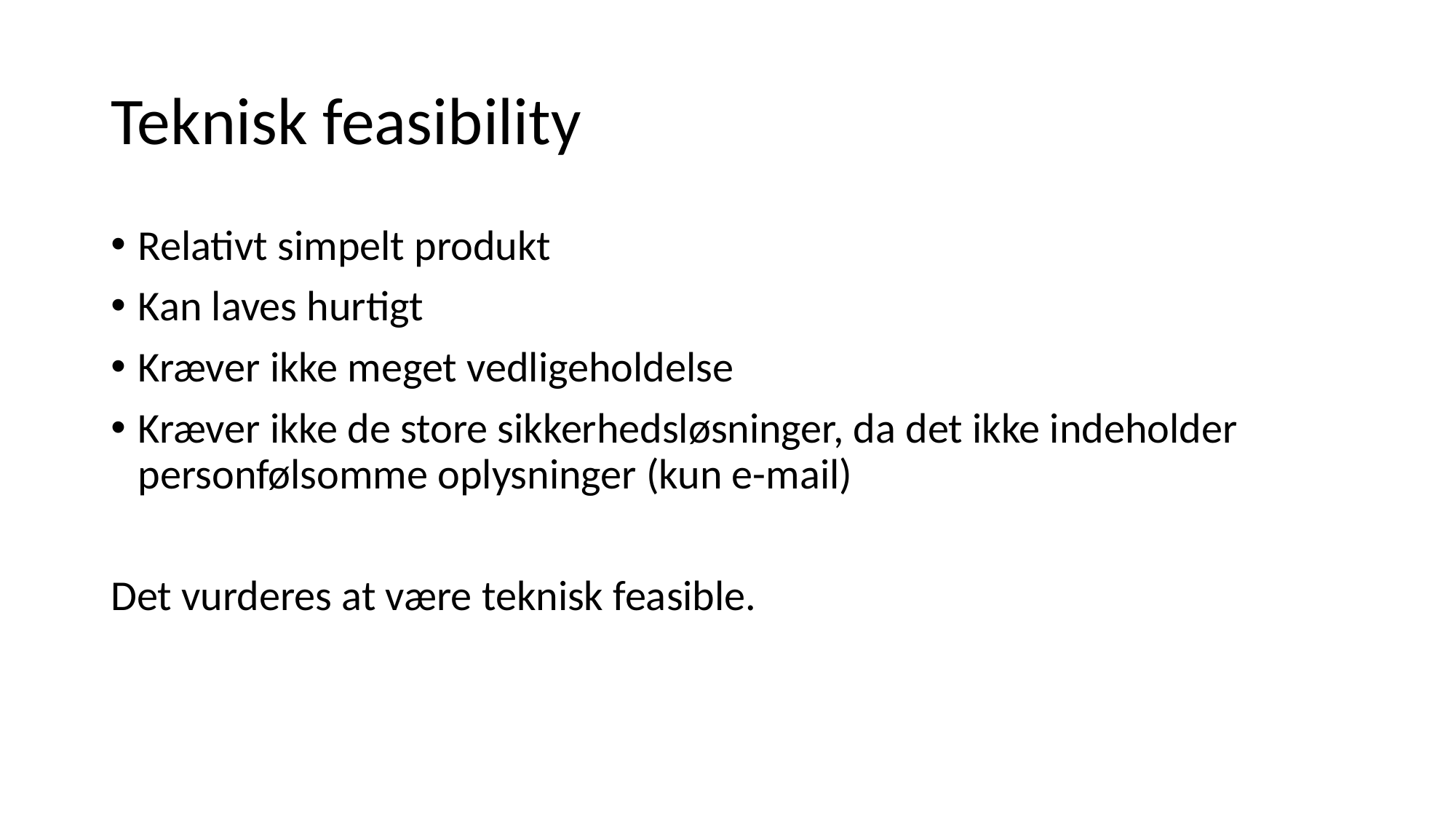

# Teknisk feasibility
Relativt simpelt produkt
Kan laves hurtigt
Kræver ikke meget vedligeholdelse
Kræver ikke de store sikkerhedsløsninger, da det ikke indeholder personfølsomme oplysninger (kun e-mail)

Det vurderes at være teknisk feasible.